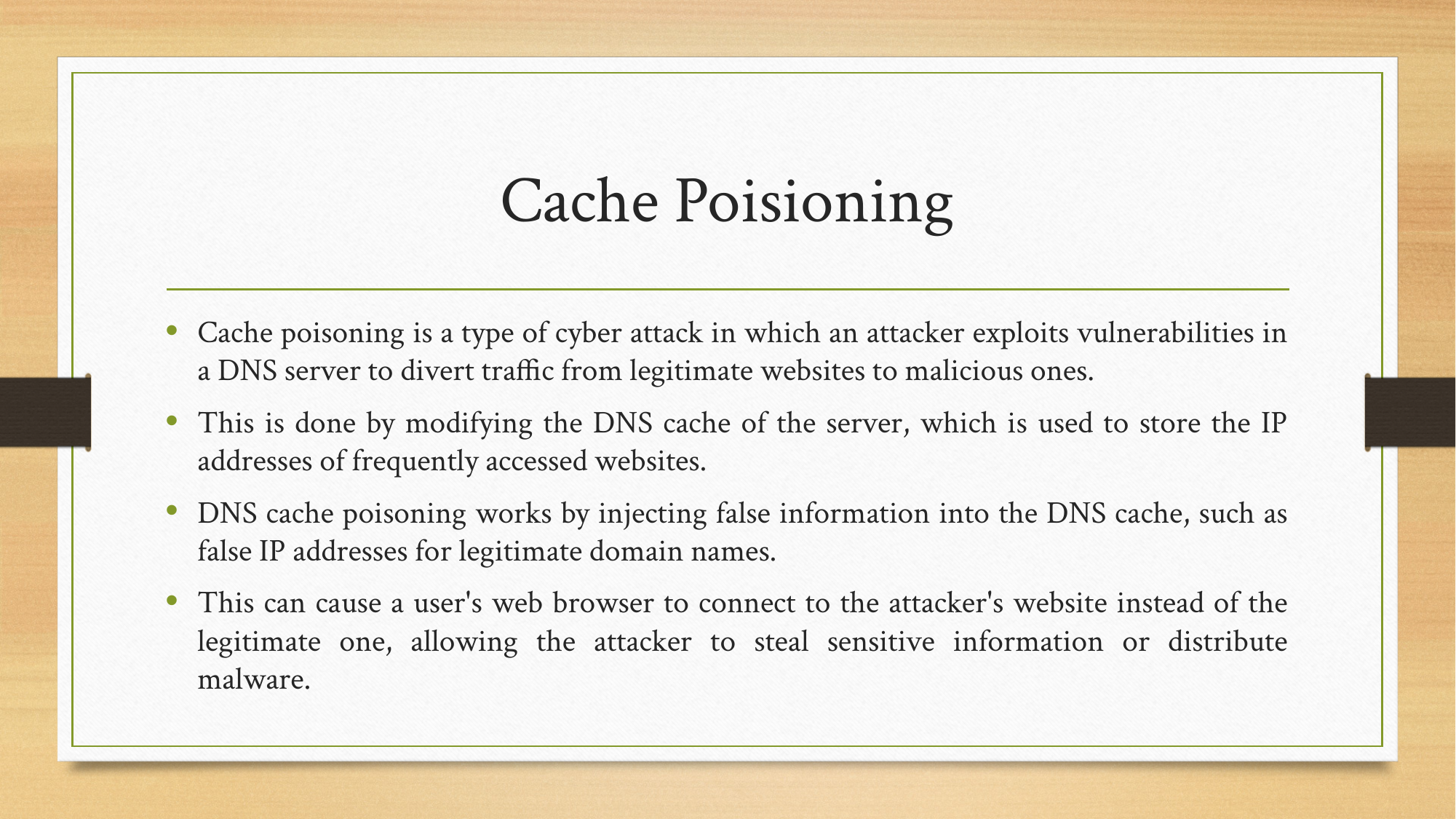

# Cache Poisioning
Cache poisoning is a type of cyber attack in which an attacker exploits vulnerabilities in a DNS server to divert traffic from legitimate websites to malicious ones.
This is done by modifying the DNS cache of the server, which is used to store the IP addresses of frequently accessed websites.
DNS cache poisoning works by injecting false information into the DNS cache, such as false IP addresses for legitimate domain names.
This can cause a user's web browser to connect to the attacker's website instead of the legitimate one, allowing the attacker to steal sensitive information or distribute malware.